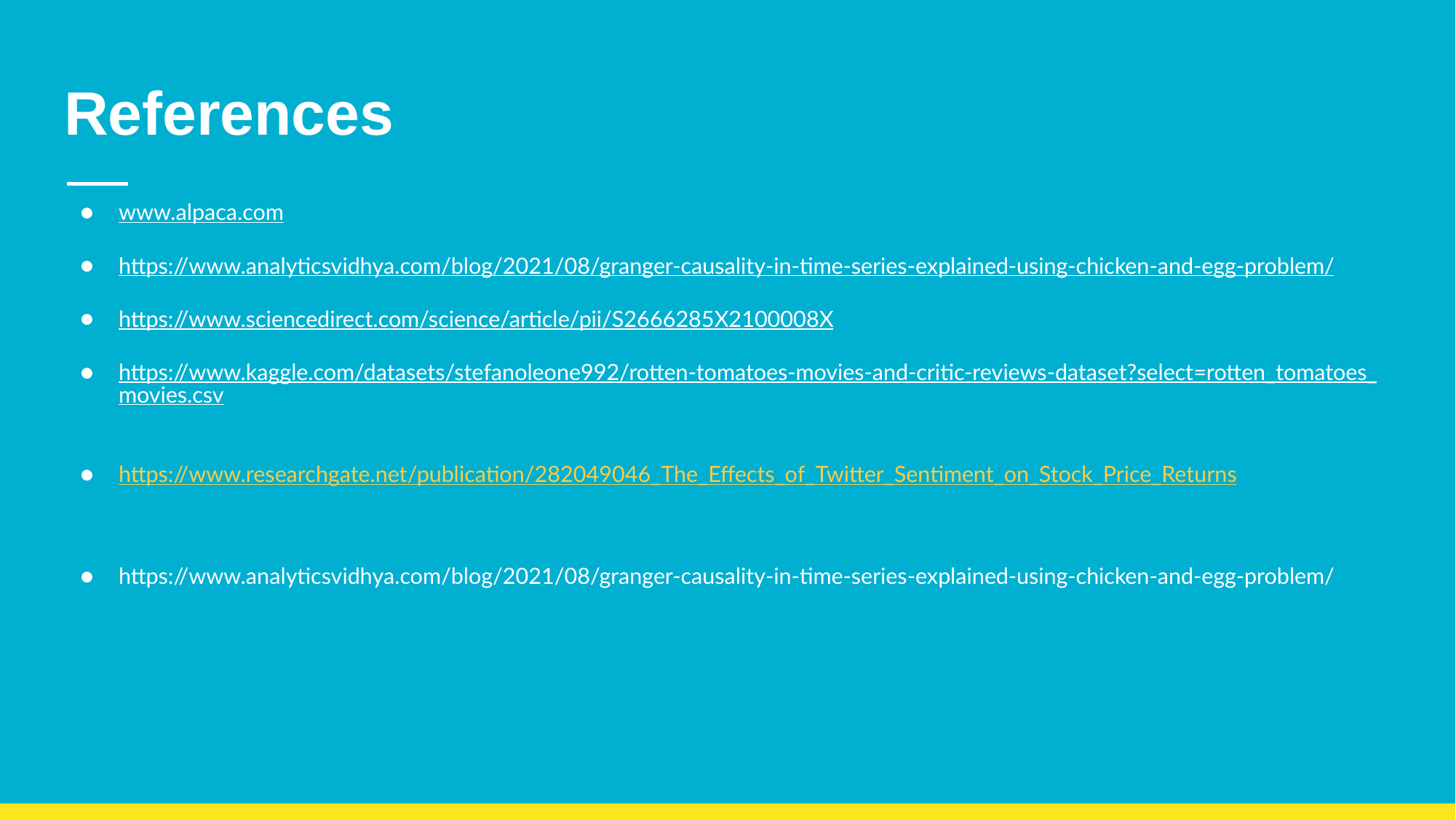

# References
www.alpaca.com
https://www.analyticsvidhya.com/blog/2021/08/granger-causality-in-time-series-explained-using-chicken-and-egg-problem/
https://www.sciencedirect.com/science/article/pii/S2666285X2100008X
https://www.kaggle.com/datasets/stefanoleone992/rotten-tomatoes-movies-and-critic-reviews-dataset?select=rotten_tomatoes_movies.csv
https://www.researchgate.net/publication/282049046_The_Effects_of_Twitter_Sentiment_on_Stock_Price_Returns

https://www.analyticsvidhya.com/blog/2021/08/granger-causality-in-time-series-explained-using-chicken-and-egg-problem/